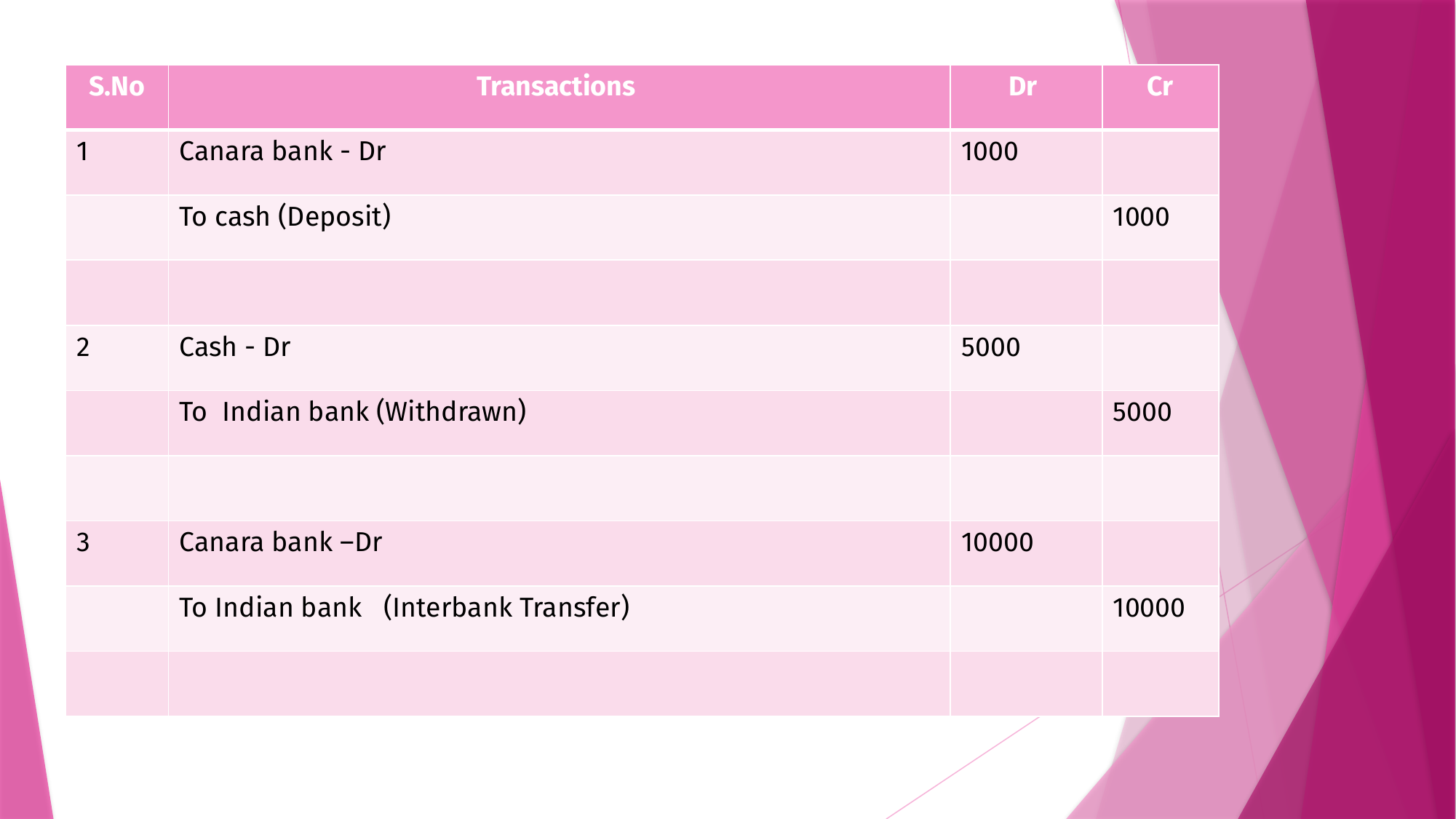

| S.No | Transactions | Dr | Cr |
| --- | --- | --- | --- |
| 1 | Canara bank - Dr | 1000 |  |
|  | To cash (Deposit) |  | 1000 |
|  |  |  |  |
| 2 | Cash - Dr | 5000 |  |
|  | To Indian bank (Withdrawn) |  | 5000 |
|  |  |  |  |
| 3 | Canara bank –Dr | 10000 |  |
|  | To Indian bank (Interbank Transfer) |  | 10000 |
|  |  |  |  |